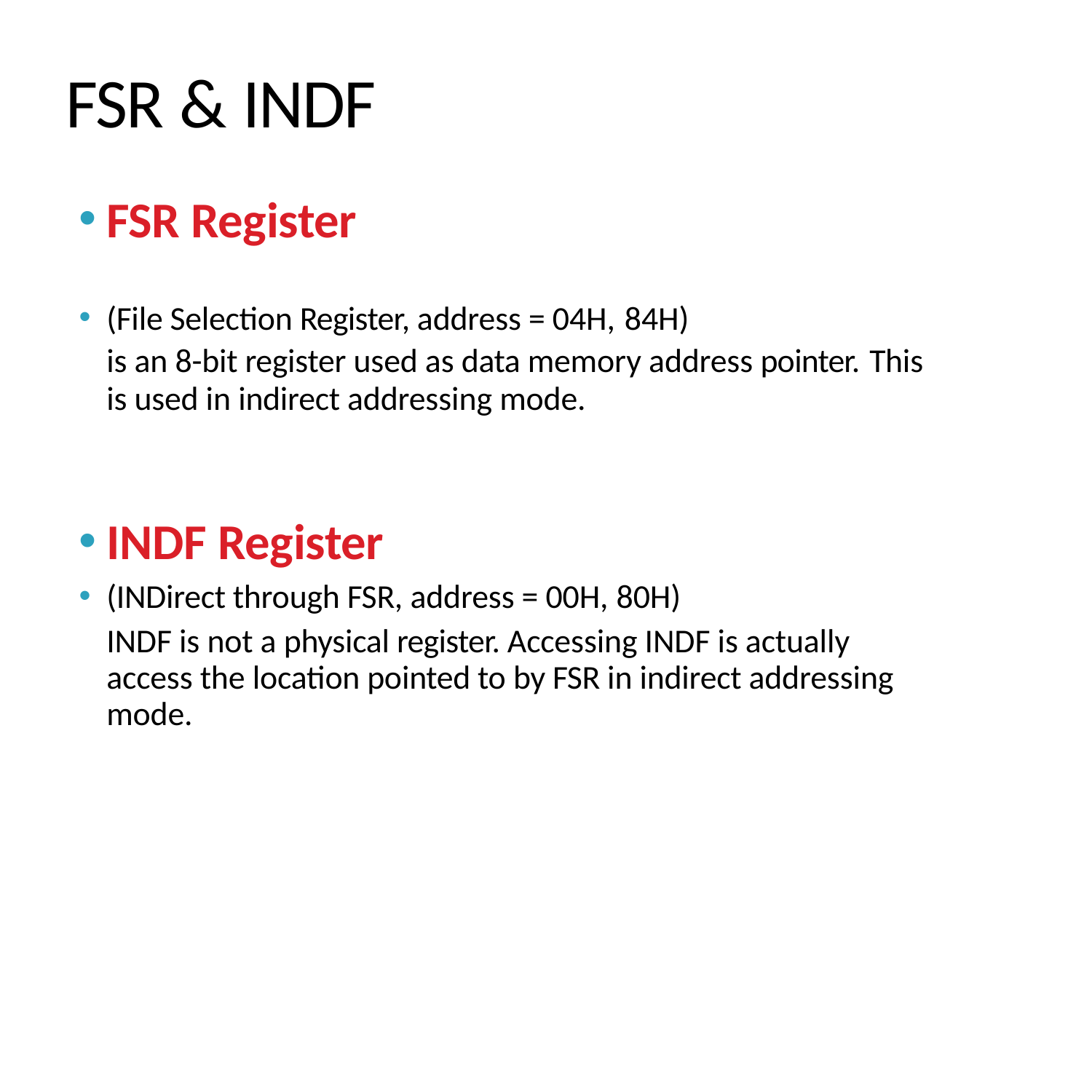

© Ahmad El-Banna
# FSR & INDF
FSR Register
(File Selection Register, address = 04H, 84H)
is an 8-bit register used as data memory address pointer. This
is used in indirect addressing mode.
RTES, Lec#3 , Spring 2015
INDF Register
(INDirect through FSR, address = 00H, 80H)
INDF is not a physical register. Accessing INDF is actually  access the location pointed to by FSR in indirect addressing  mode.

26